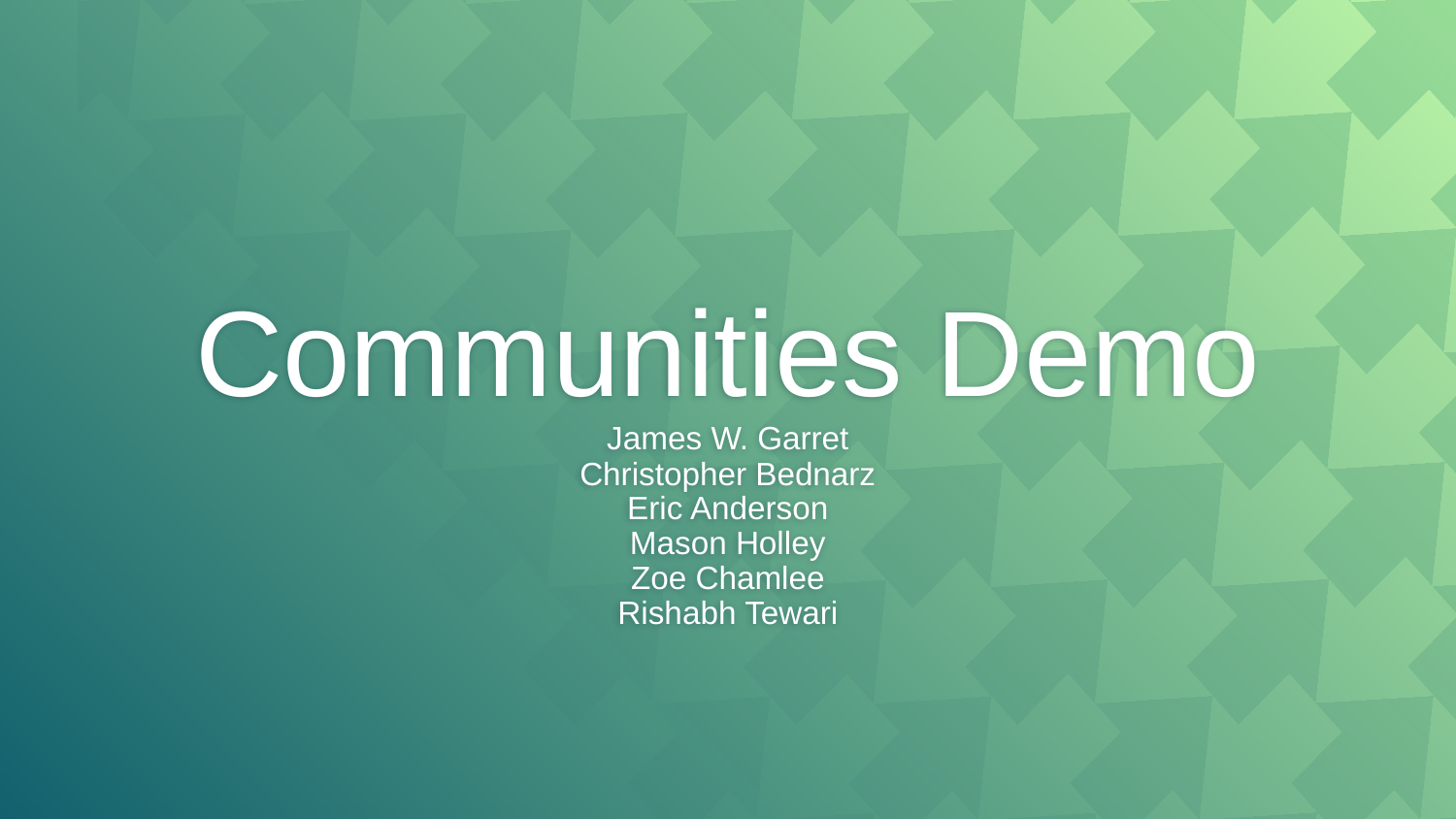

# Communities Demo
James W. Garret
Christopher Bednarz
Eric Anderson
Mason Holley
Zoe Chamlee
Rishabh Tewari